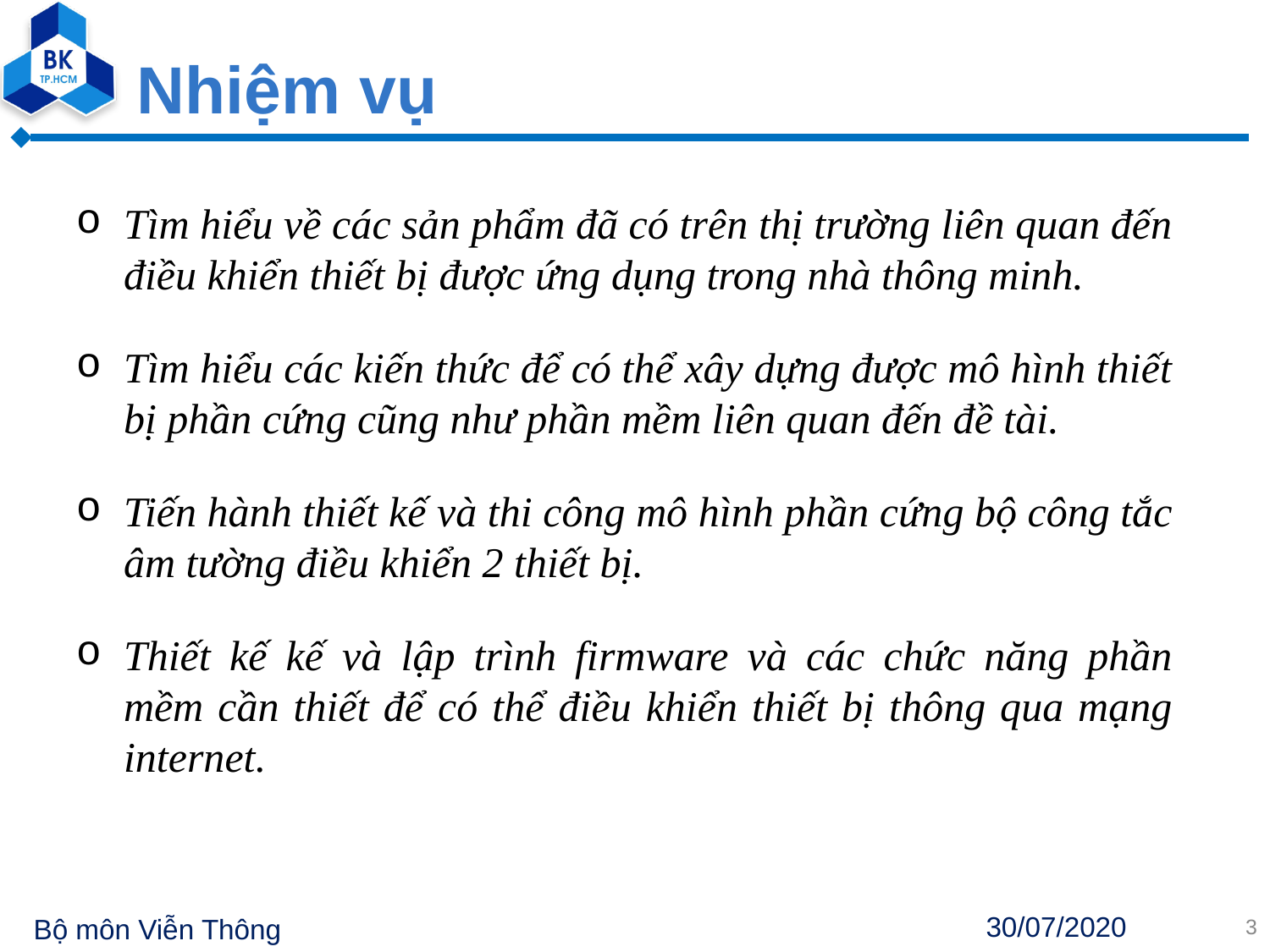

# Nhiệm vụ
Tìm hiểu về các sản phẩm đã có trên thị trường liên quan đến điều khiển thiết bị được ứng dụng trong nhà thông minh.
Tìm hiểu các kiến thức để có thể xây dựng được mô hình thiết bị phần cứng cũng như phần mềm liên quan đến đề tài.
Tiến hành thiết kế và thi công mô hình phần cứng bộ công tắc âm tường điều khiển 2 thiết bị.
Thiết kế kế và lập trình firmware và các chức năng phần mềm cần thiết để có thể điều khiển thiết bị thông qua mạng internet.
3